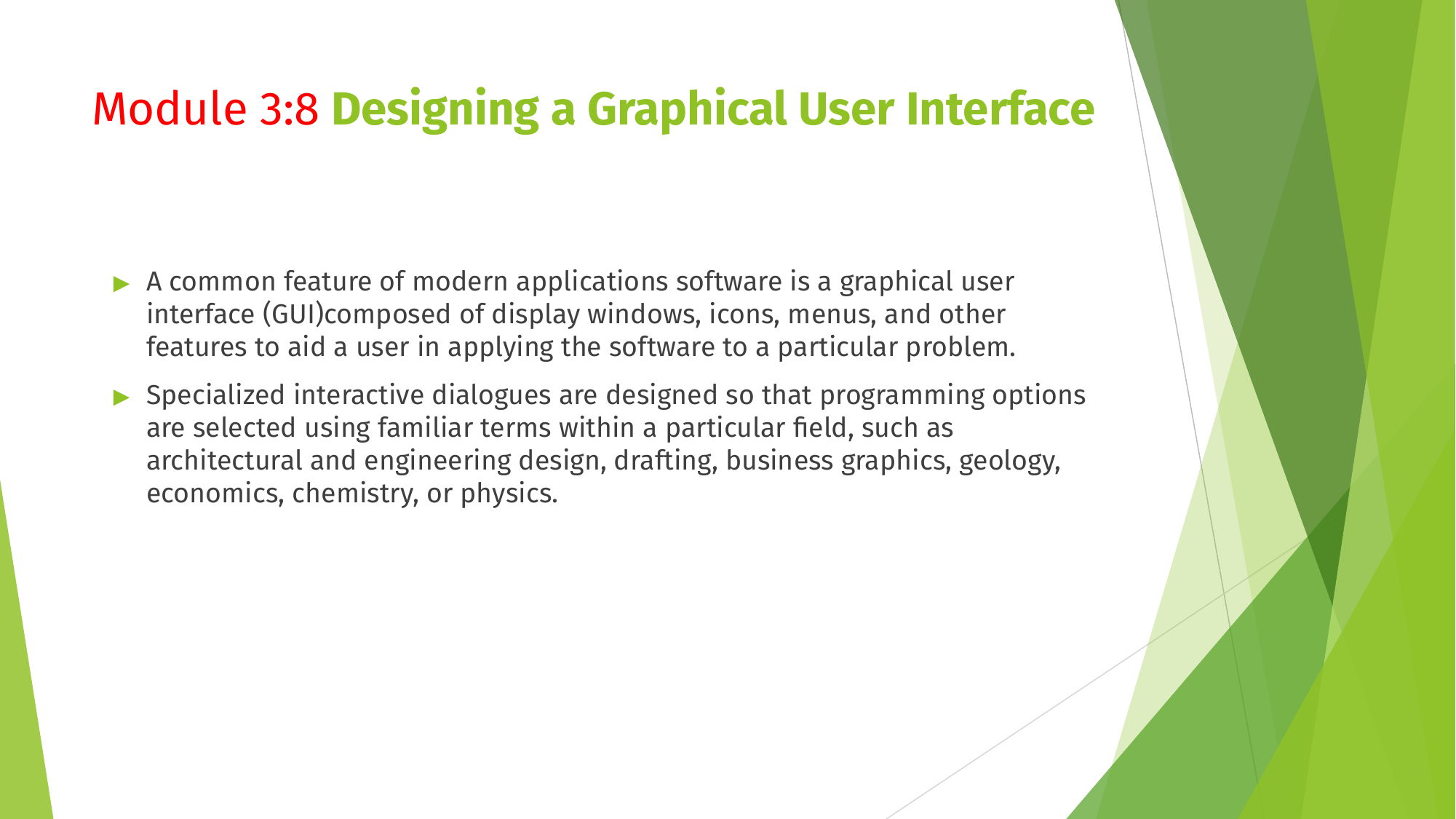

# Module 3:8 Designing a Graphical User Interface
A common feature of modern applications software is a graphical user interface (GUI)composed of display windows, icons, menus, and other features to aid a user in applying the software to a particular problem.
Specialized interactive dialogues are designed so that programming options are selected using familiar terms within a particular field, such as architectural and engineering design, drafting, business graphics, geology, economics, chemistry, or physics.